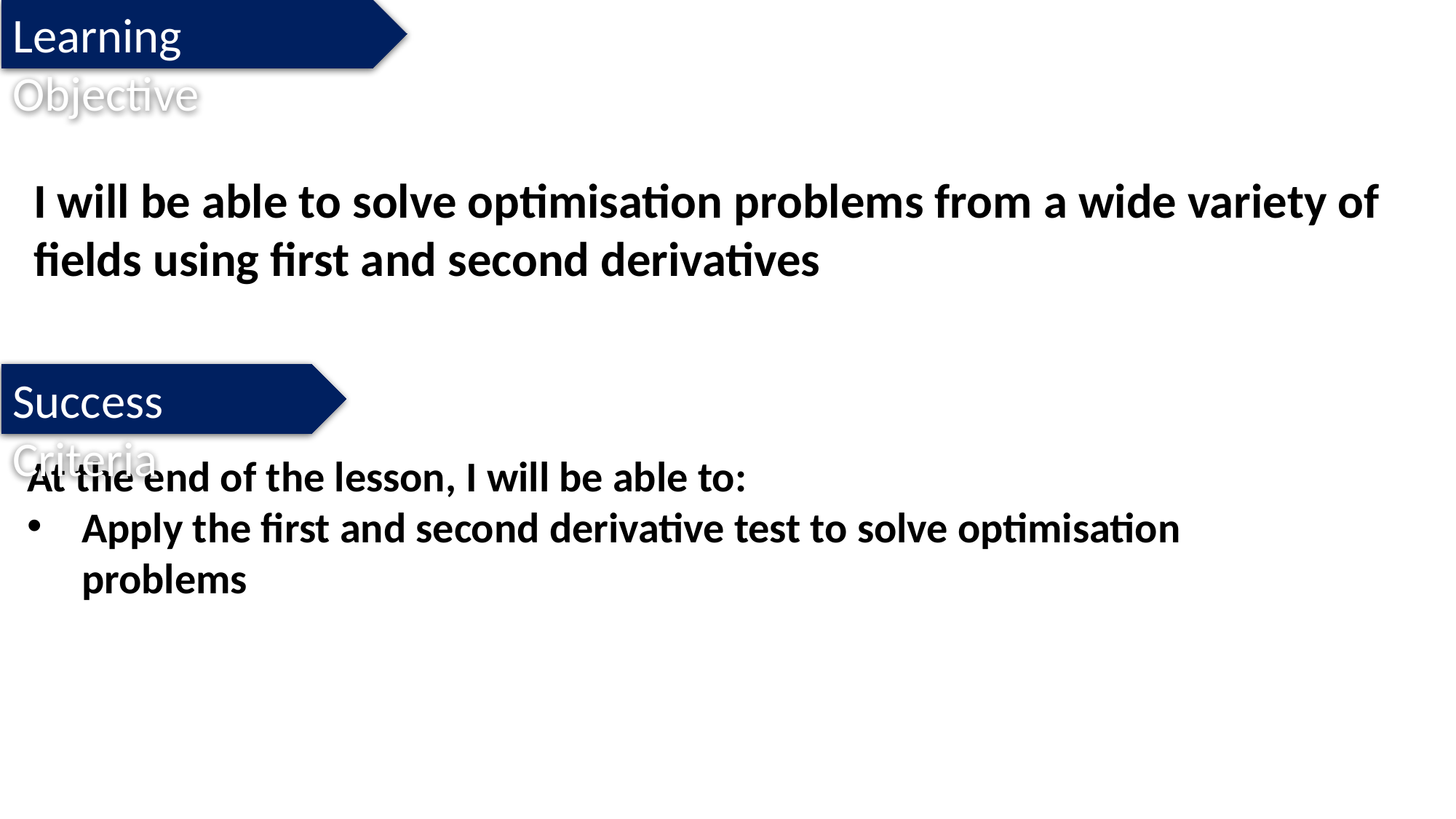

Learning Objective
I will be able to solve optimisation problems from a wide variety of fields using first and second derivatives
Success Criteria
At the end of the lesson, I will be able to:
Apply the first and second derivative test to solve optimisation problems